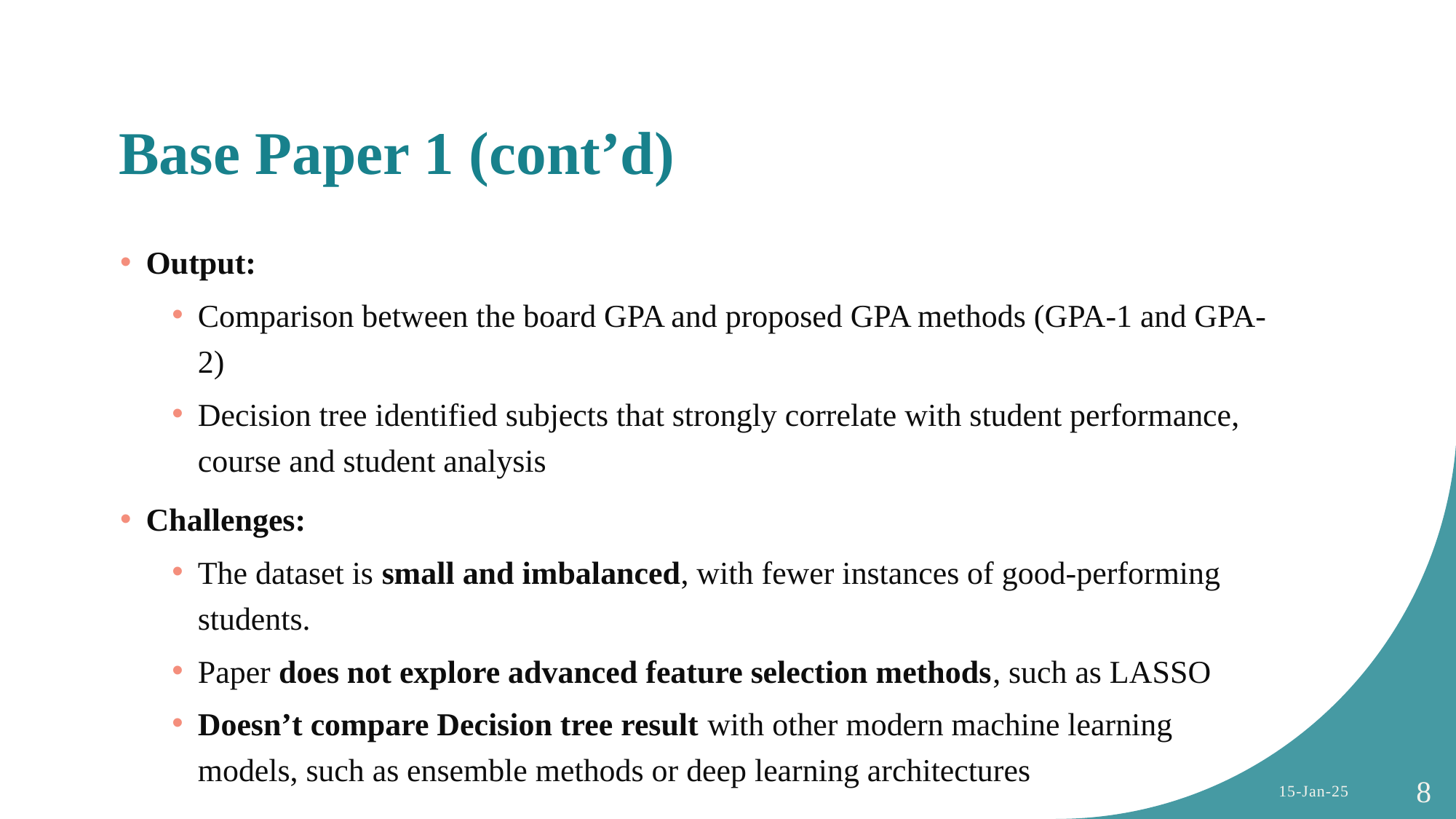

# Base Paper 1 (cont’d)
Output:
Comparison between the board GPA and proposed GPA methods (GPA-1 and GPA-2)
Decision tree identified subjects that strongly correlate with student performance, course and student analysis
Challenges:
The dataset is small and imbalanced, with fewer instances of good-performing students.
Paper does not explore advanced feature selection methods, such as LASSO
Doesn’t compare Decision tree result with other modern machine learning models, such as ensemble methods or deep learning architectures
15-Jan-25
8